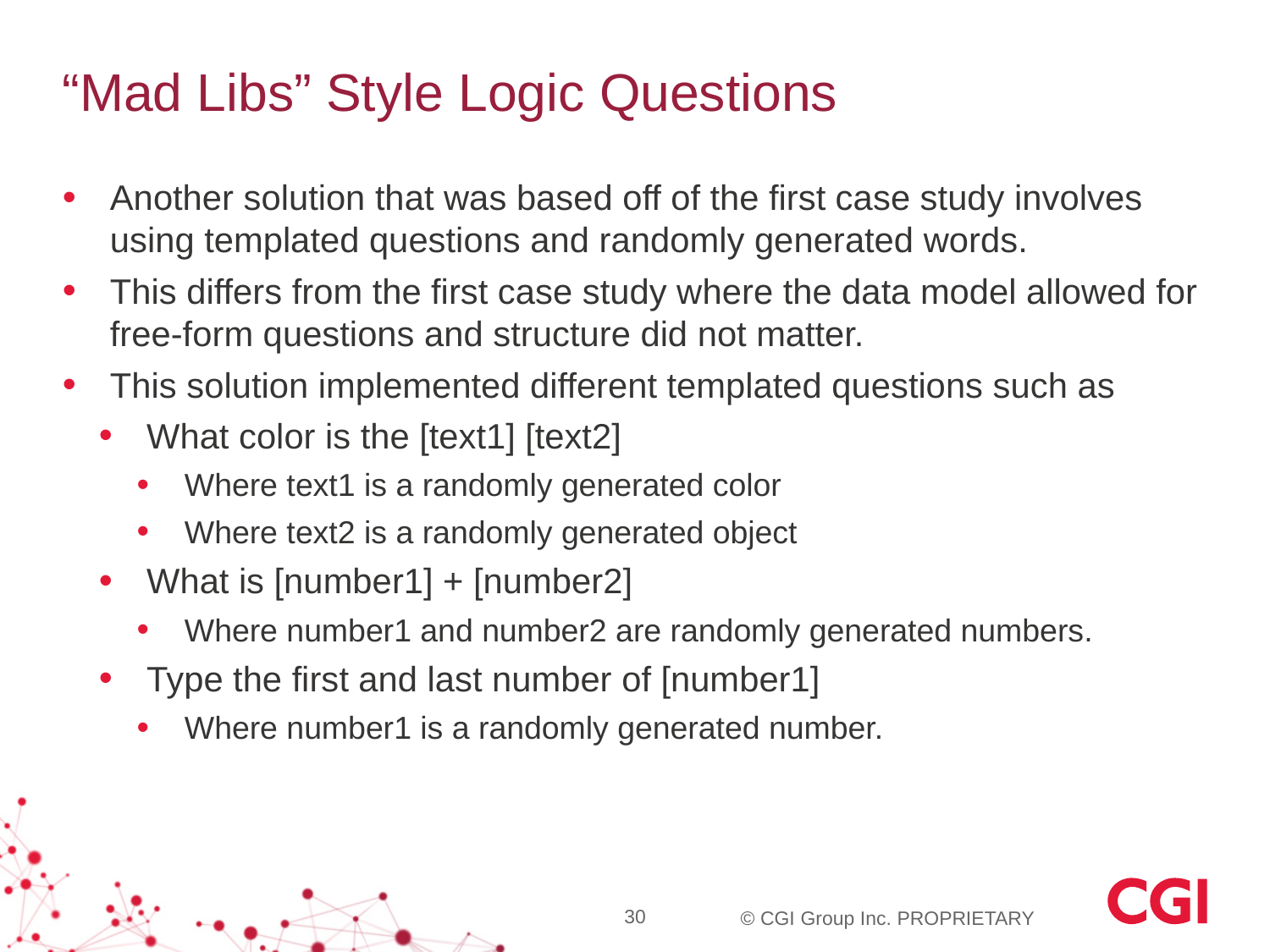

# “Mad Libs” Style Logic Questions
Another solution that was based off of the first case study involves using templated questions and randomly generated words.
This differs from the first case study where the data model allowed for free-form questions and structure did not matter.
This solution implemented different templated questions such as
What color is the [text1] [text2]
Where text1 is a randomly generated color
Where text2 is a randomly generated object
What is [number1] + [number2]
Where number1 and number2 are randomly generated numbers.
Type the first and last number of [number1]
Where number1 is a randomly generated number.
30